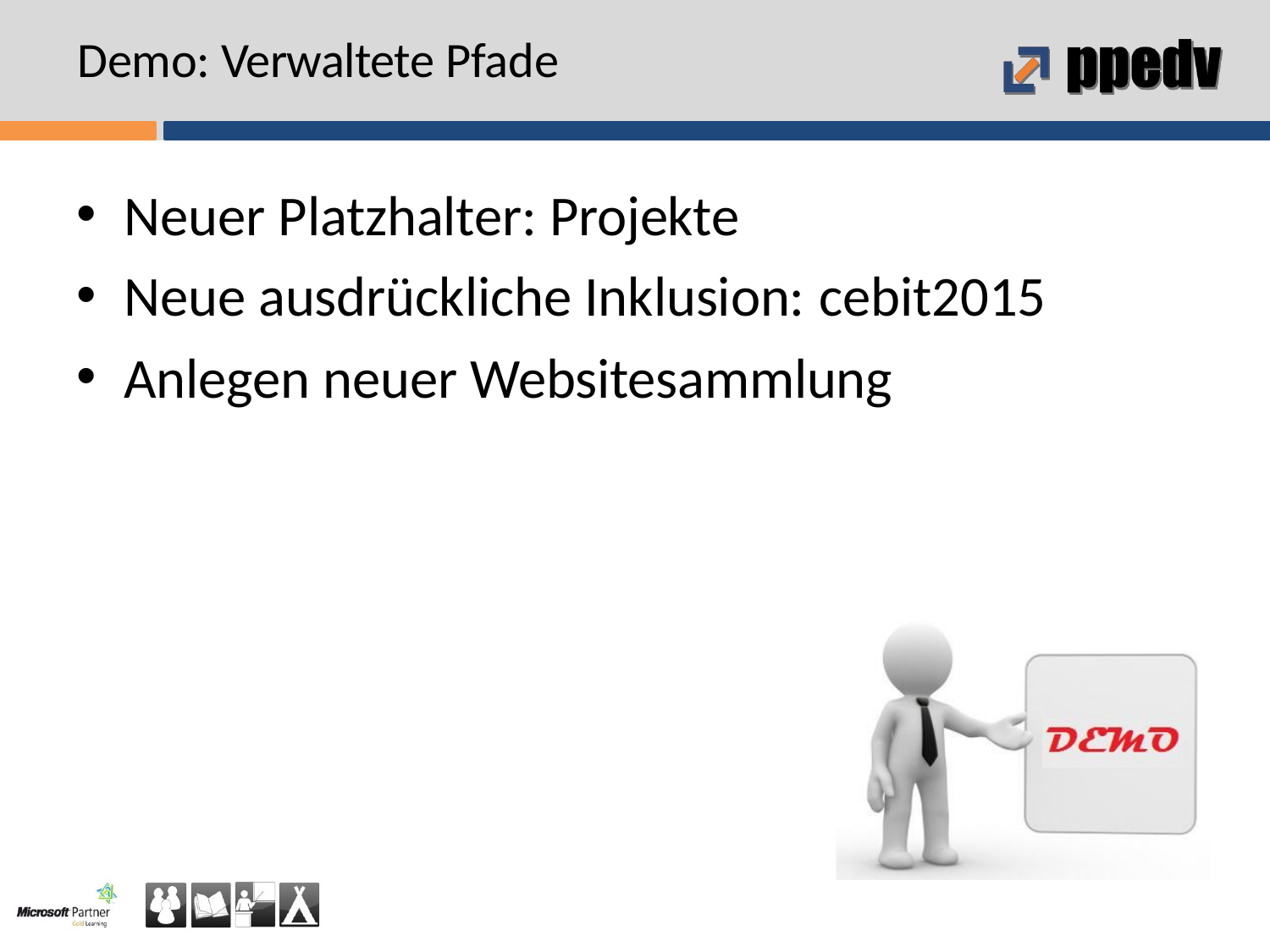

# Demo: Verwaltete Pfade
Neuer Platzhalter: Projekte
Neue ausdrückliche Inklusion: cebit2015
Anlegen neuer Websitesammlung